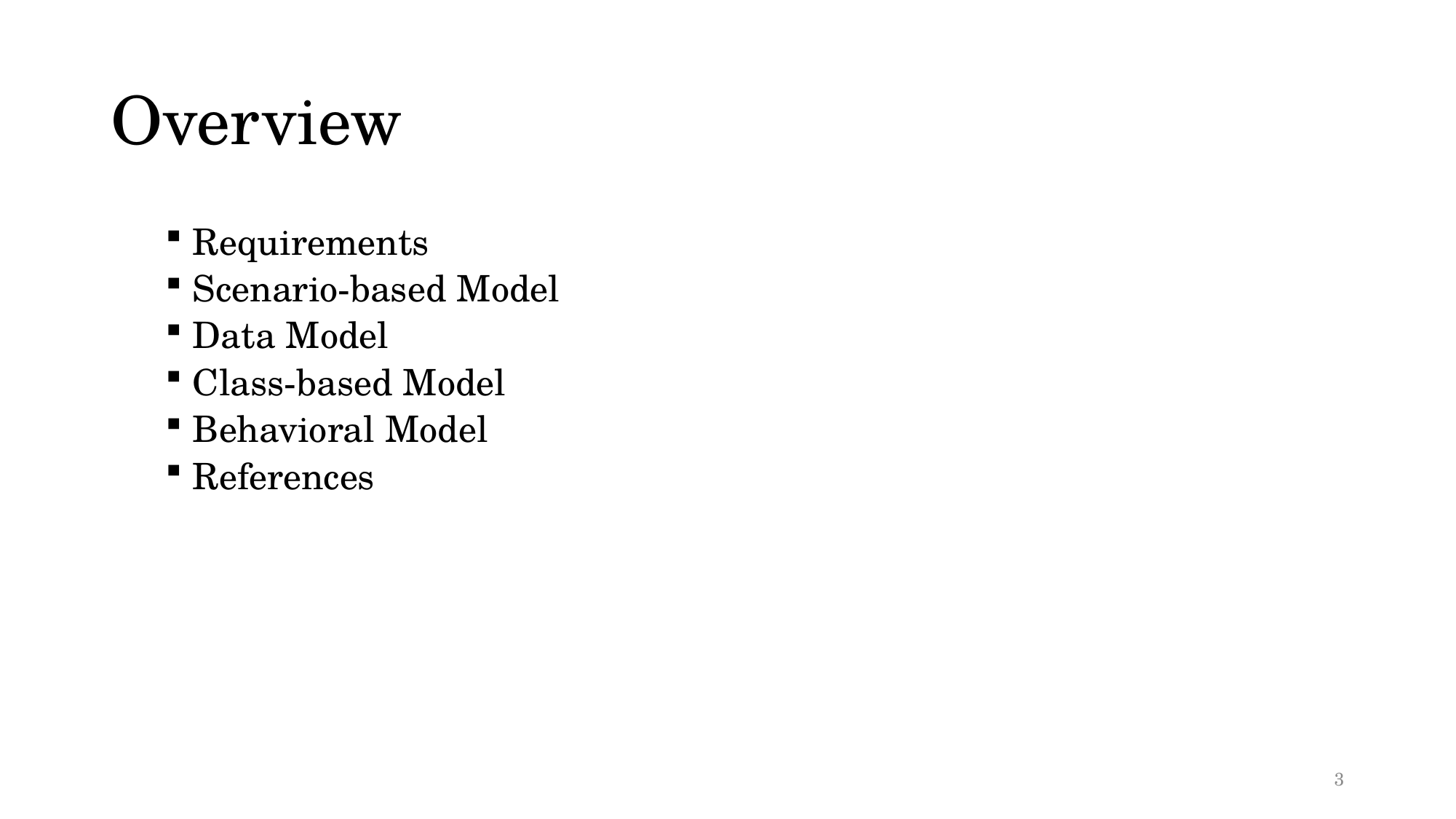

# Overview
Requirements
Scenario-based Model
Data Model
Class-based Model
Behavioral Model
References
3